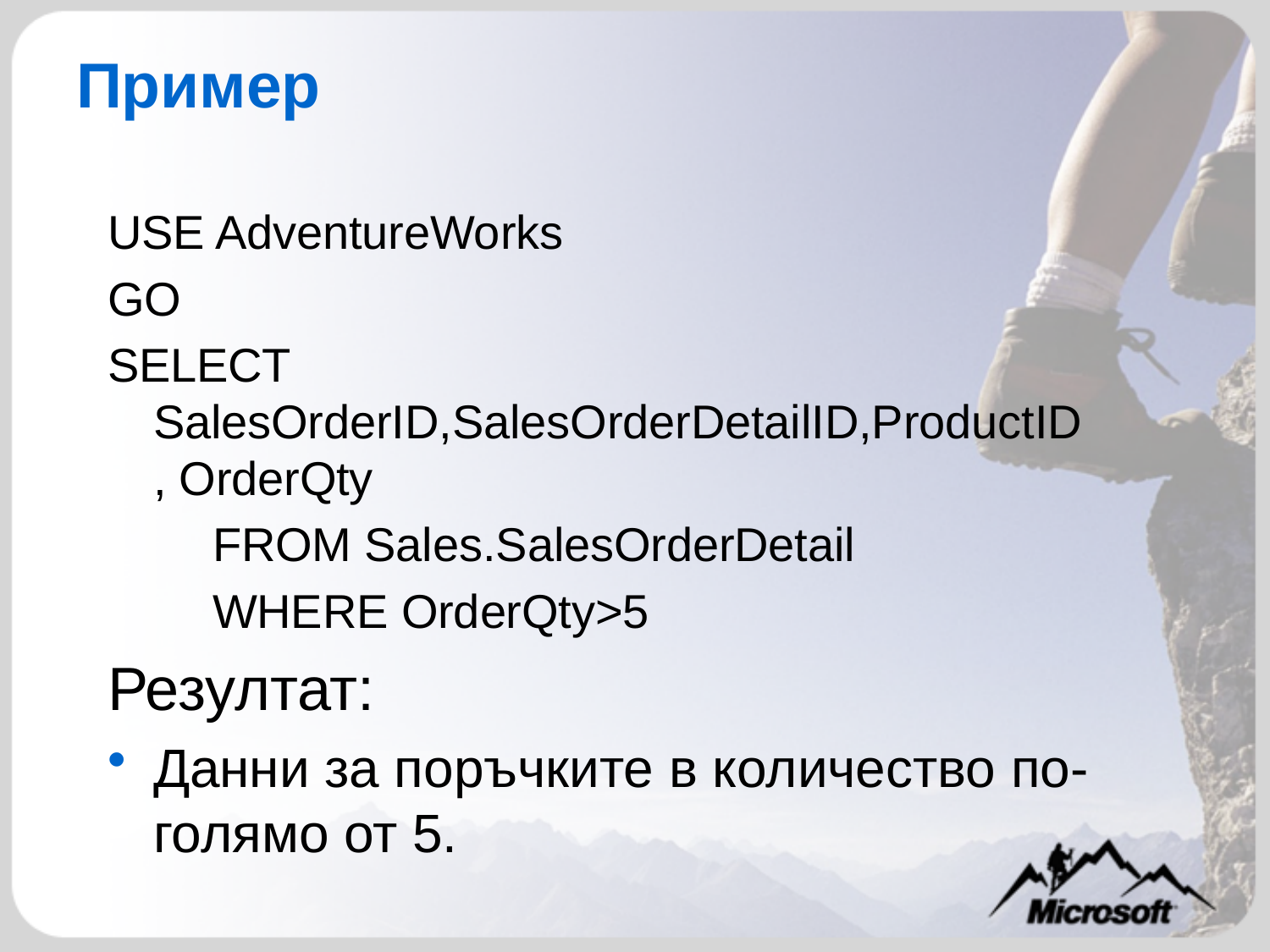

# Пример
USE AdventureWorks
GO
SELECT SalesOrderID,SalesOrderDetailID,ProductID
, OrderQty
        FROM Sales.SalesOrderDetail
        WHERE OrderQty>5
Резултат:
Данни за поръчките в количество по-голямо от 5.